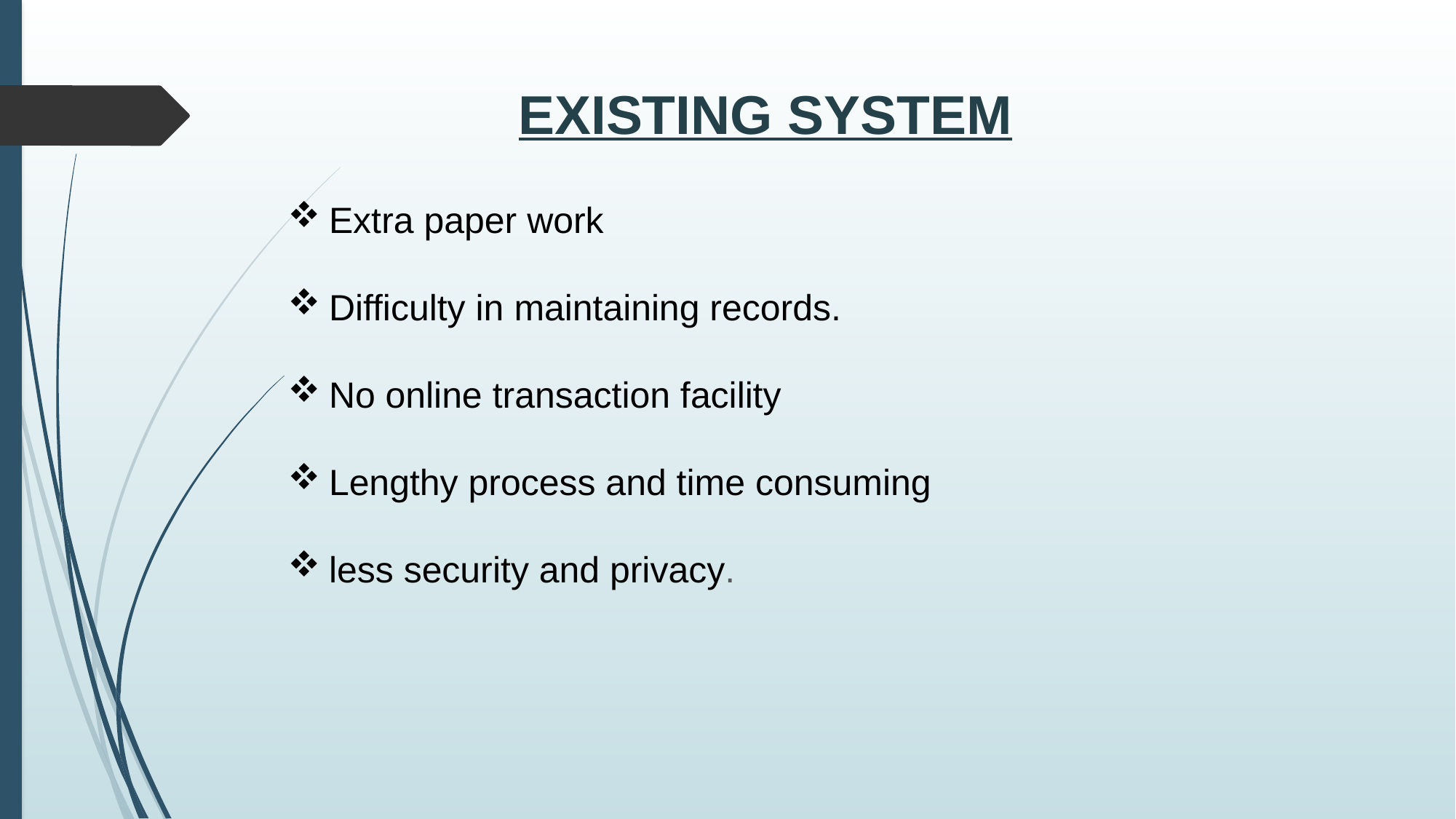

EXISTING SYSTEM
Extra paper work

Difficulty in maintaining records.

No online transaction facility

Lengthy process and time consuming

less security and privacy.